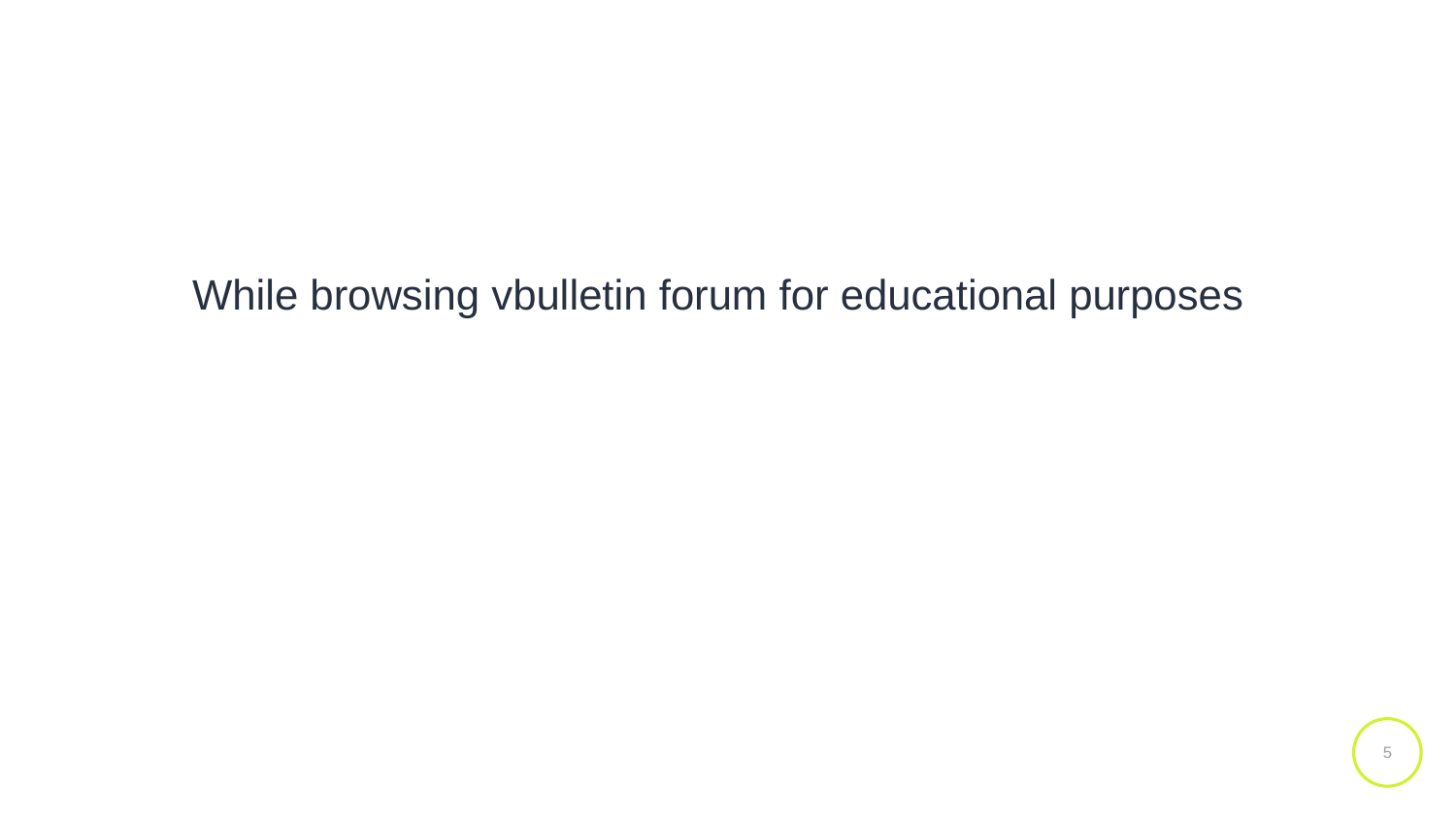

While browsing vbulletin forum for educational purposes